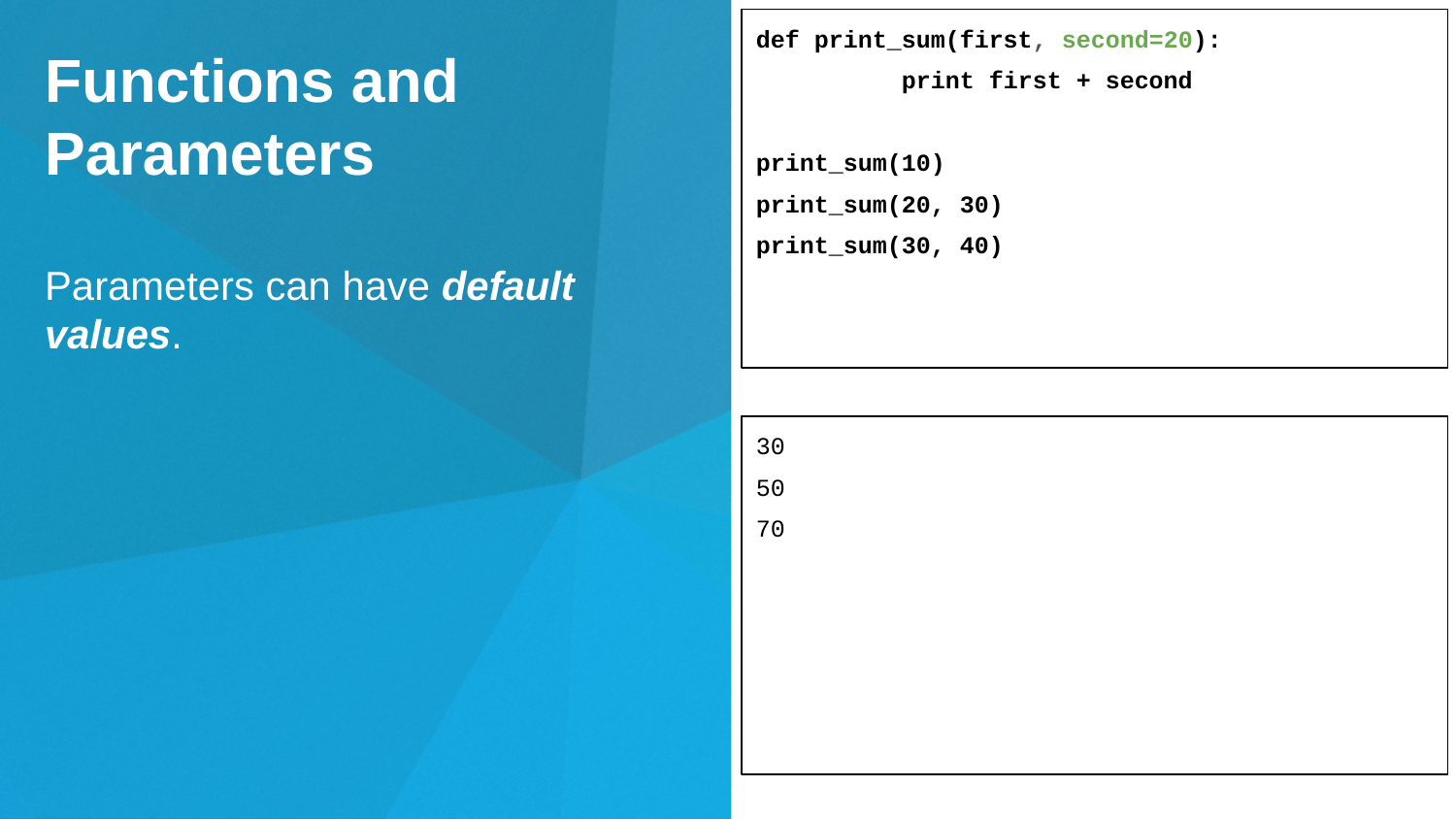

def print_sum(first, second=20):
	print first + second

print_sum(10)
print_sum(20, 30)
print_sum(30, 40)
Functions and Parameters

Parameters can have default values.

30
50
70